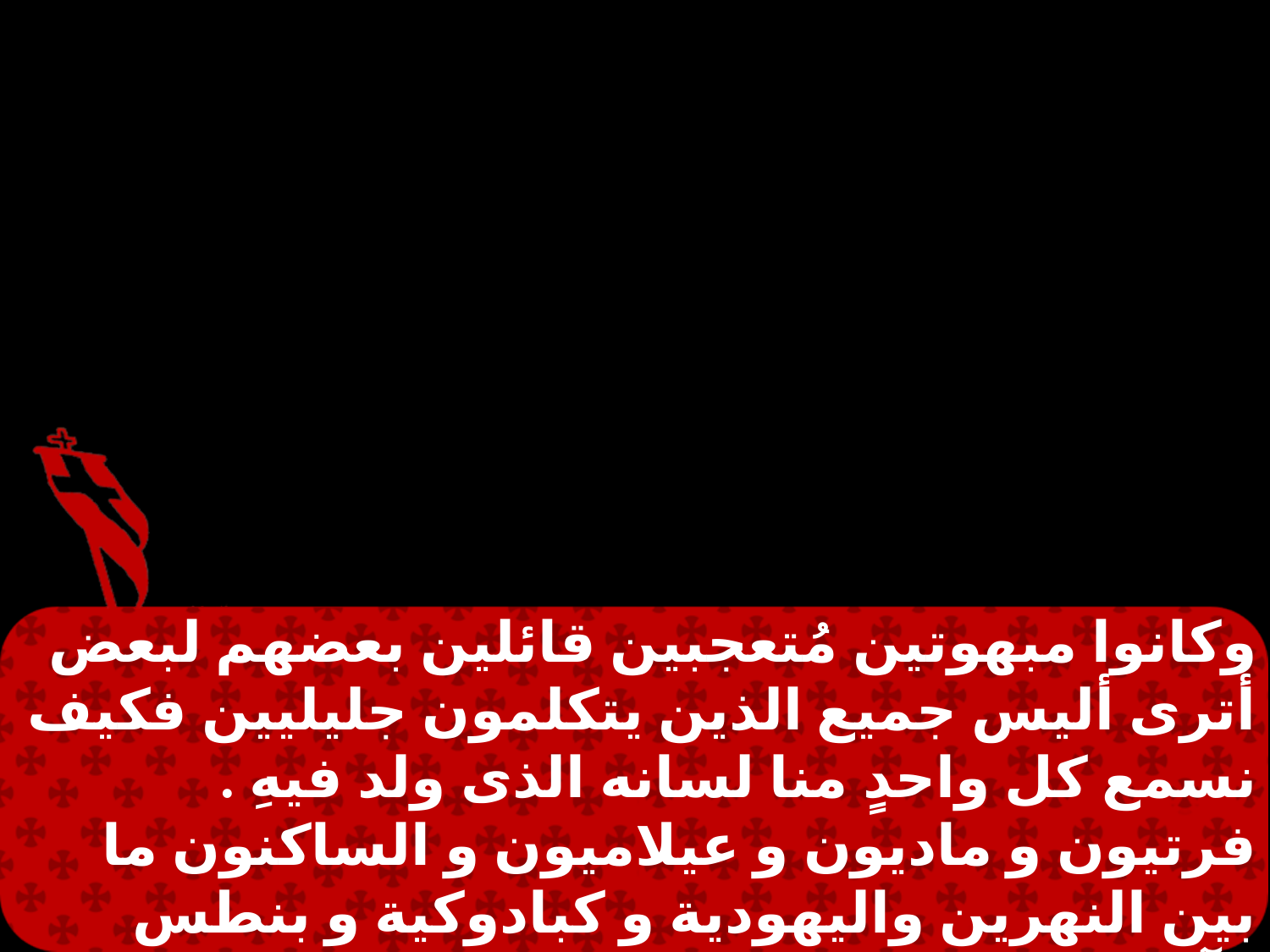

وكانوا مبهوتين مُتعجبين قائلين بعضهم لبعض أترى أليس جميع الذين يتكلمون جليليين فكيف نسمع كل واحدٍ منا لسانه الذى ولد فيهِ .  فرتيون و ماديون و عيلاميون و الساكنون ما بين النهرين واليهودية و كبادوكية و بنطس وآسيا و فريجية و بمفيلية و مصر و نواحي ليبية القريبة من القيروان . والرومانيون يهودٌ ودخلاءٌ .